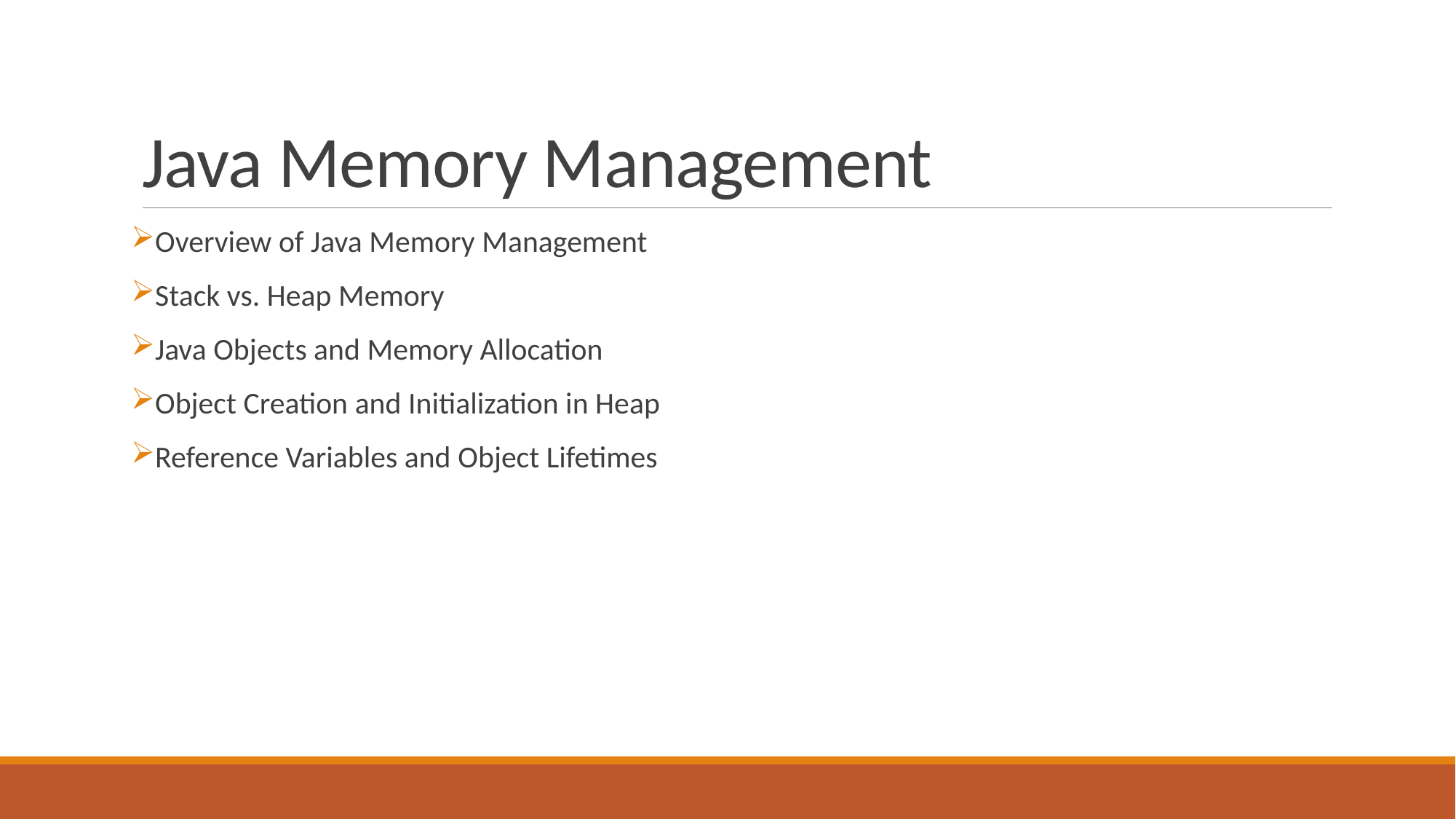

# Java Memory Management
Overview of Java Memory Management
Stack vs. Heap Memory
Java Objects and Memory Allocation
Object Creation and Initialization in Heap
Reference Variables and Object Lifetimes